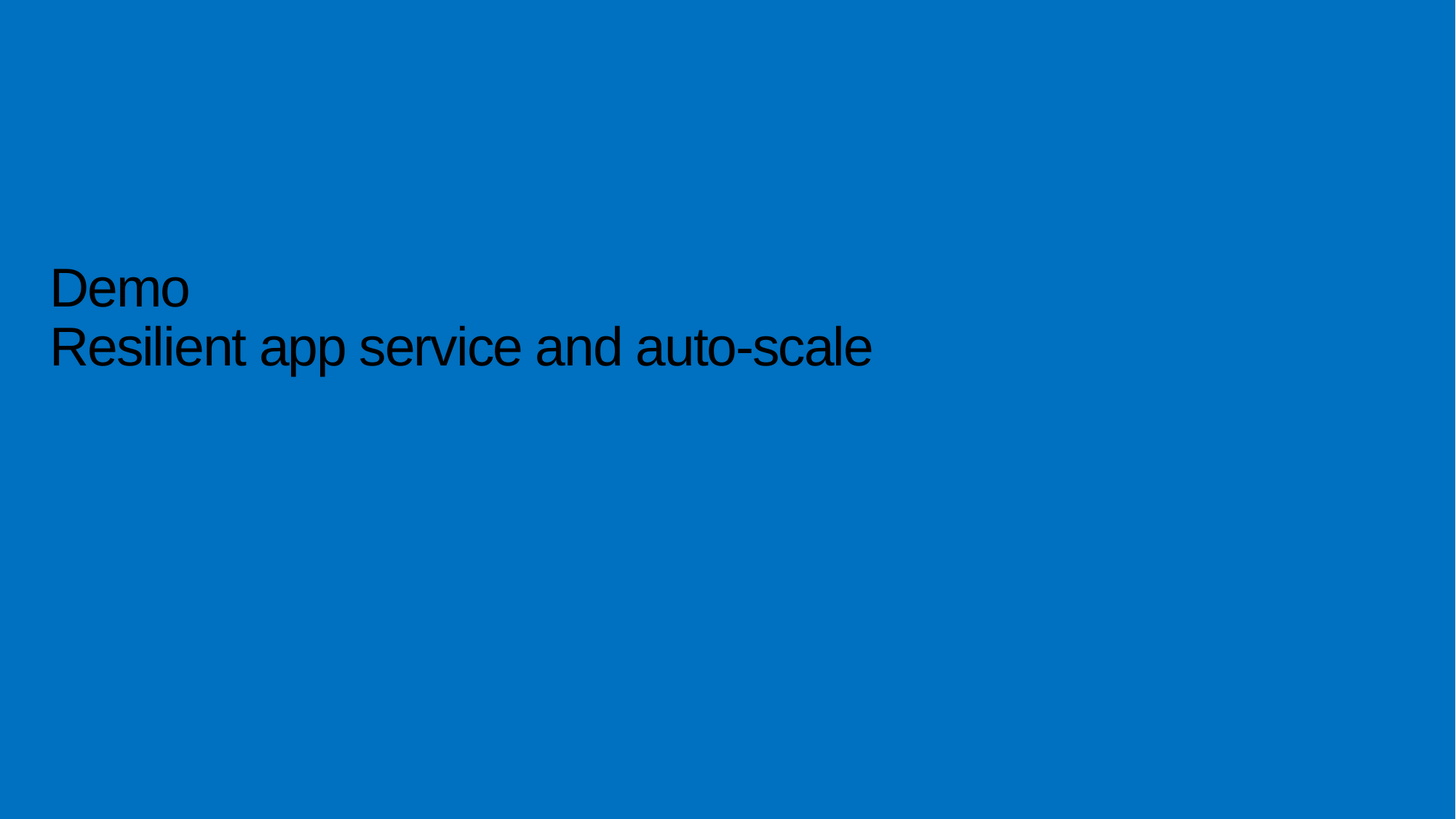

# Demo Resilient app service and auto-scale